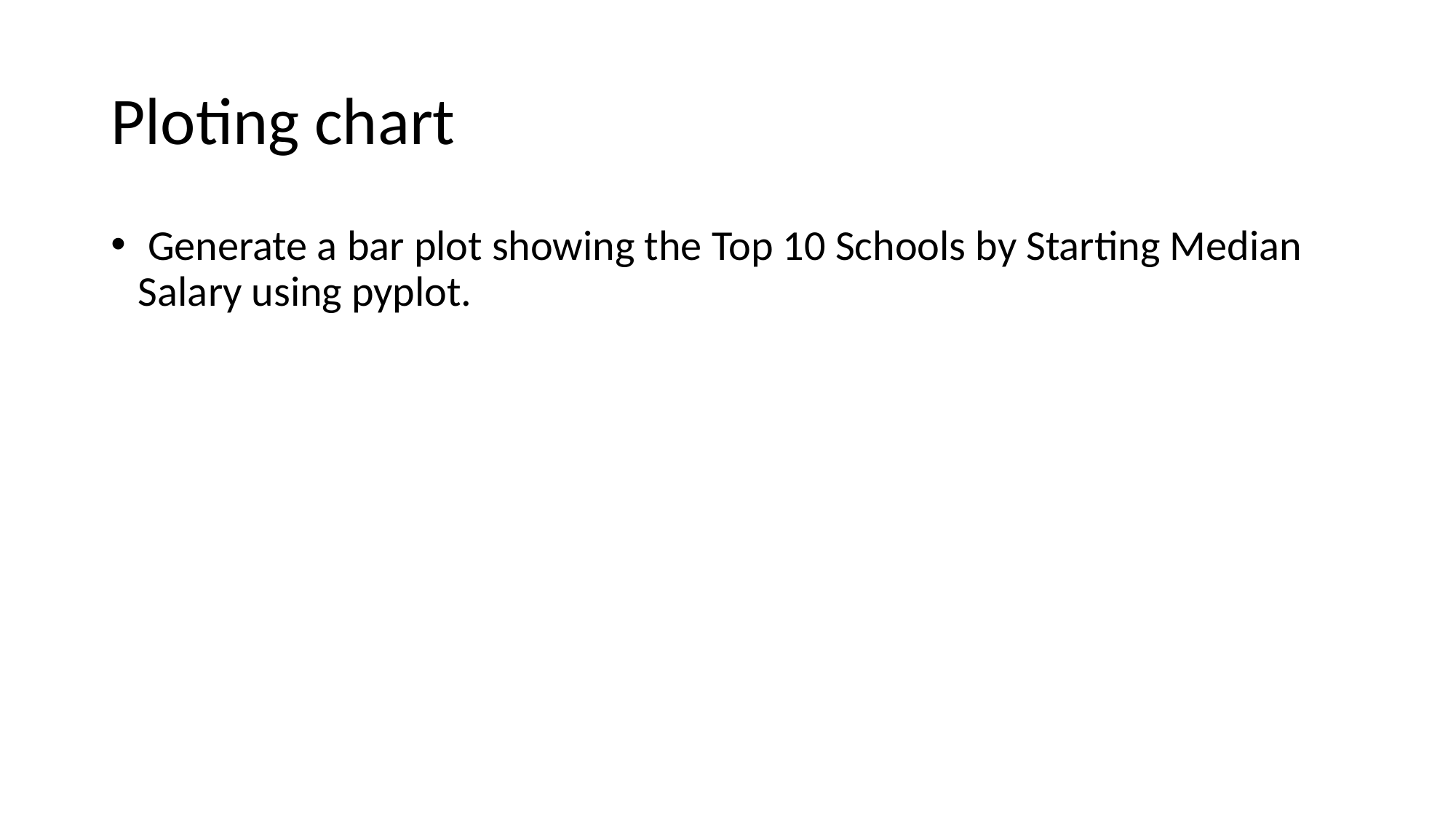

# Ploting chart
 Generate a bar plot showing the Top 10 Schools by Starting Median Salary using pyplot.